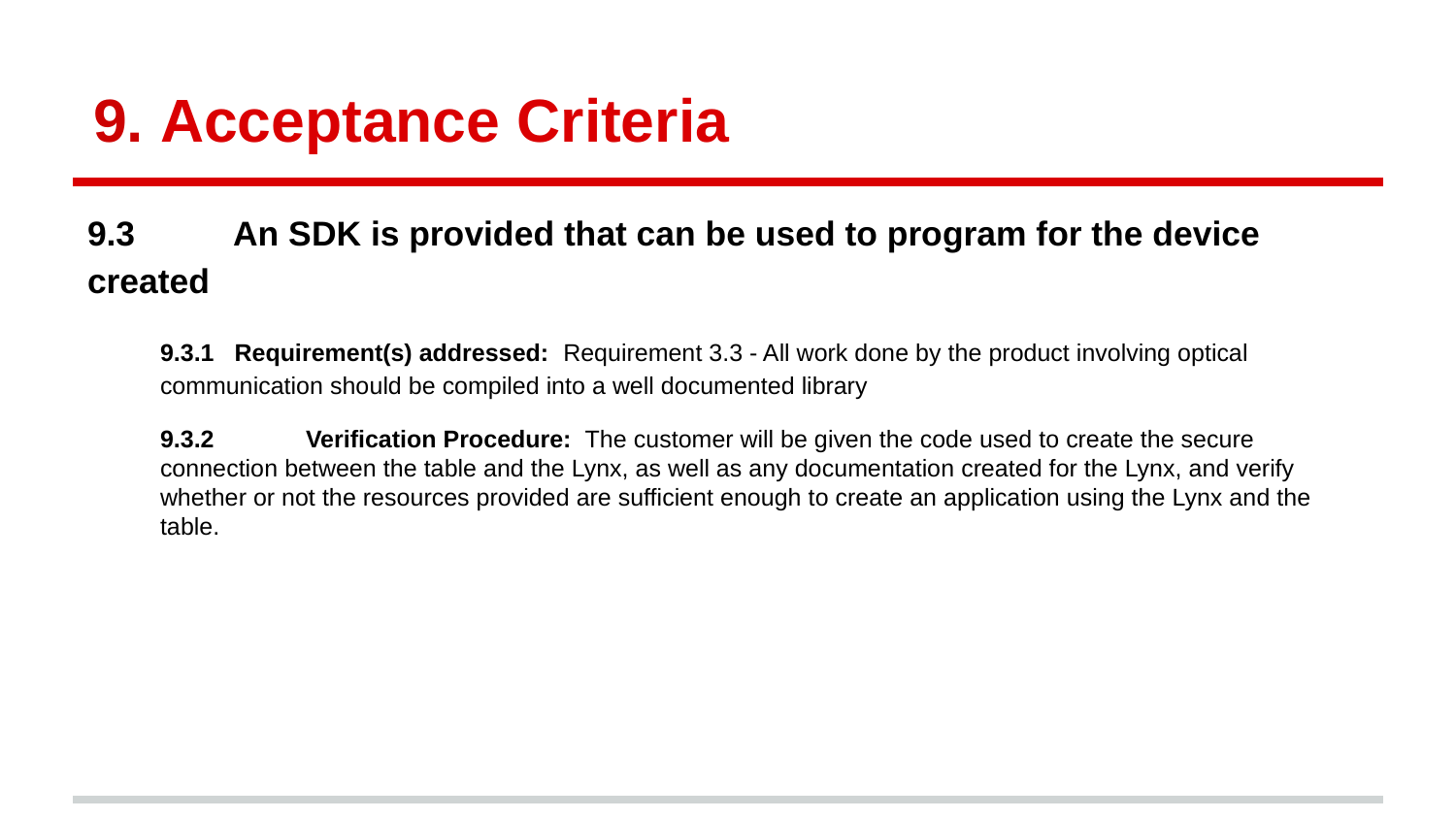

# Acceptance Criteria
9.3 	An SDK is provided that can be used to program for the device created
9.3.1   Requirement(s) addressed:  Requirement 3.3 - All work done by the product involving optical communication should be compiled into a well documented library
9.3.2	Verification Procedure:  The customer will be given the code used to create the secure connection between the table and the Lynx, as well as any documentation created for the Lynx, and verify whether or not the resources provided are sufficient enough to create an application using the Lynx and the table.